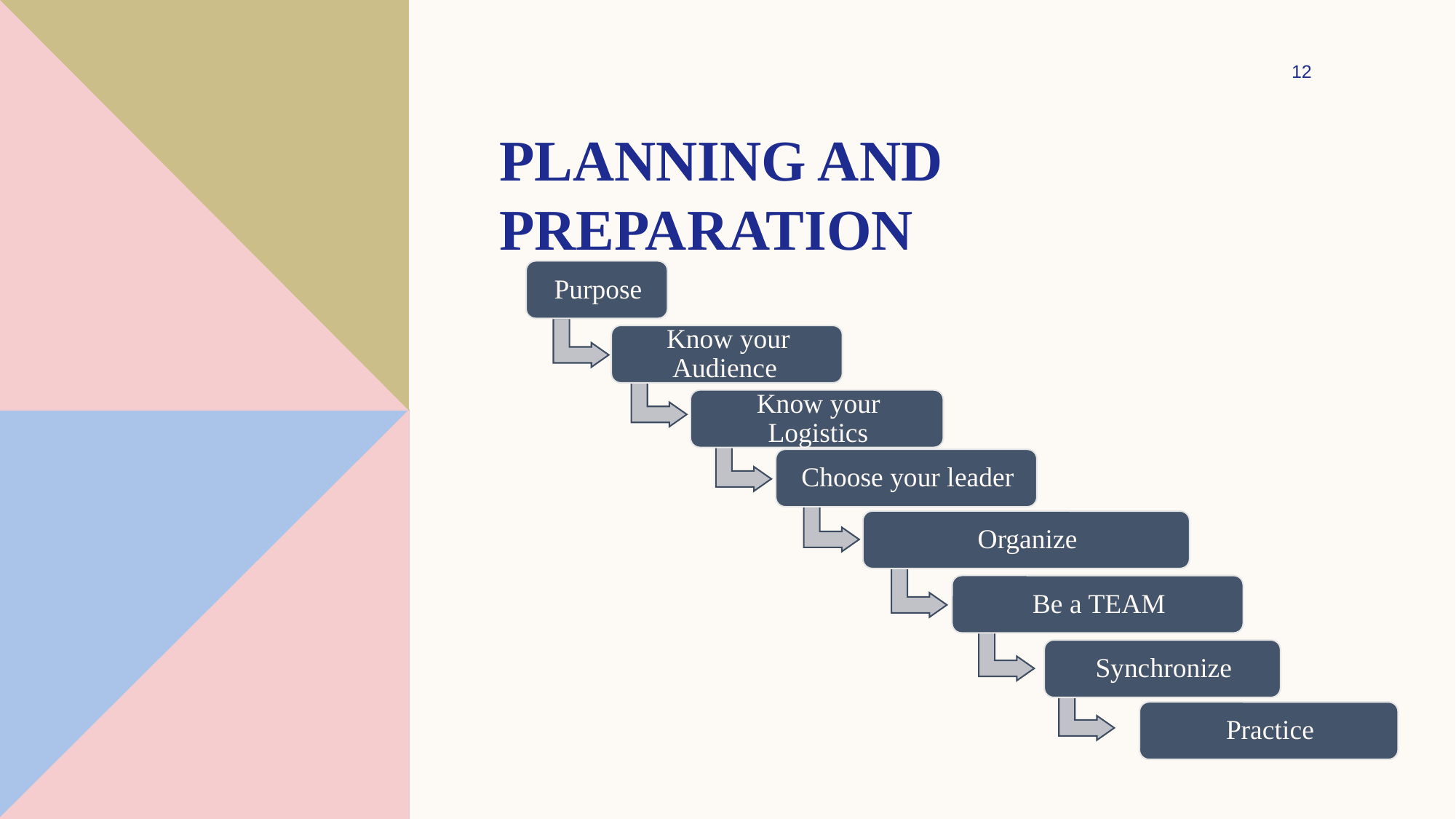

12
# PLANNING AND Preparation
Purpose
Know your Audience

Know your Logistics
Choose your leader
Organize
Be a TEAM
Synchronize
Practice